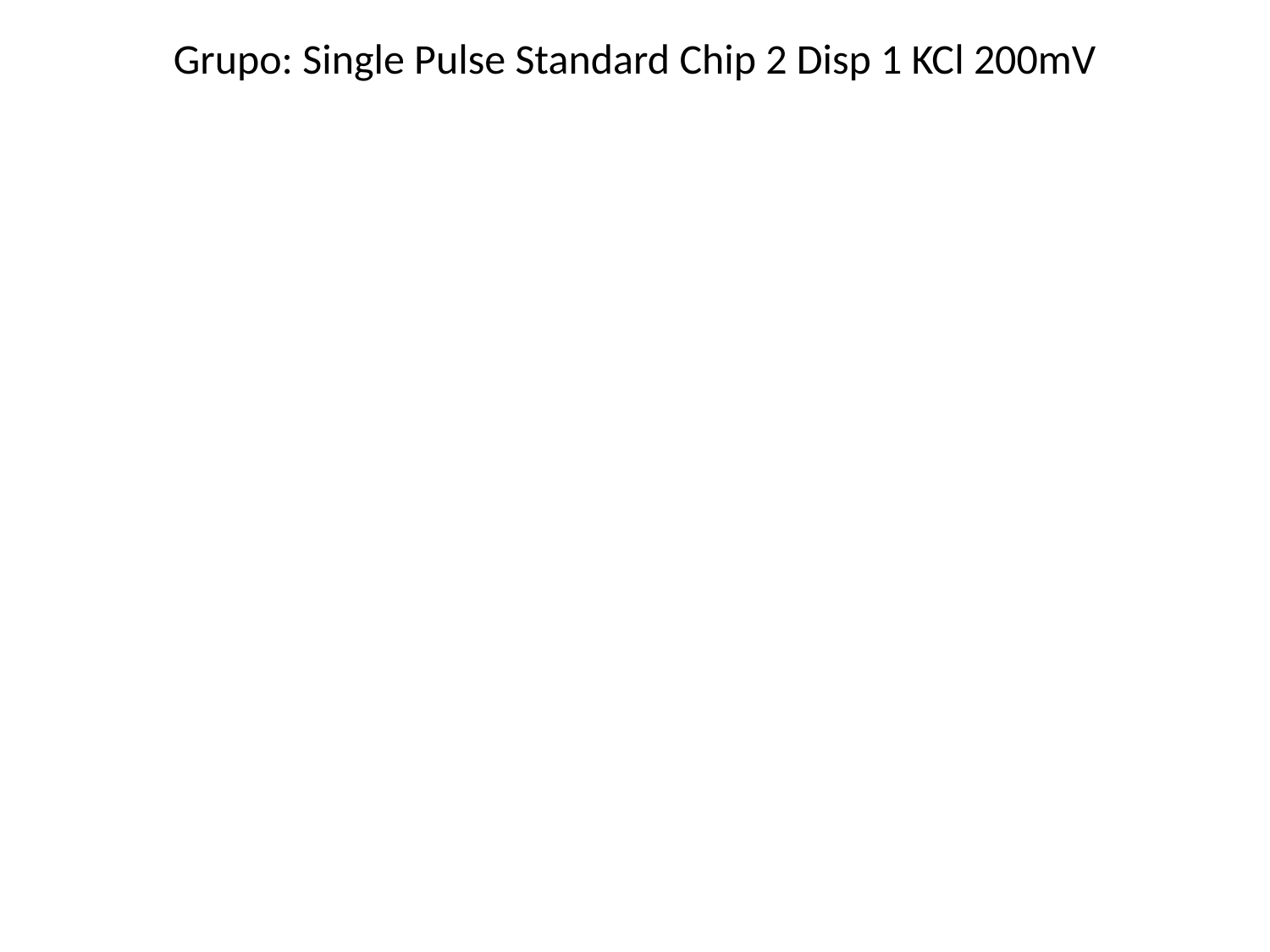

Grupo: Single Pulse Standard Chip 2 Disp 1 KCl 200mV